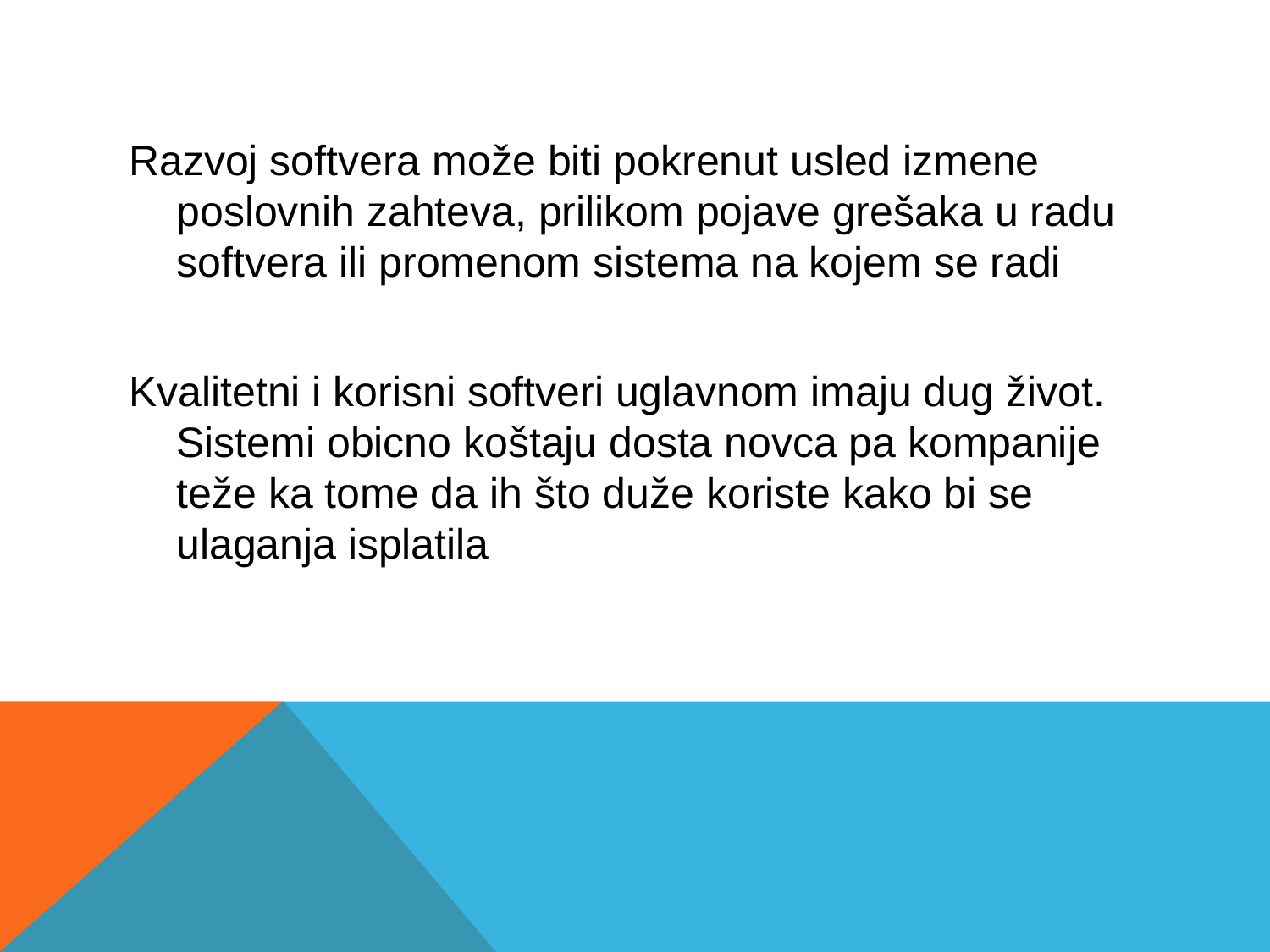

Razvoj softvera može biti pokrenut usled izmene poslovnih zahteva, prilikom pojave grešaka u radu softvera ili promenom sistema na kojem se radi

Kvalitetni i korisni softveri uglavnom imaju dug život. Sistemi obicno koštaju dosta novca pa kompanije teže ka tome da ih što duže koriste kako bi se ulaganja isplatila